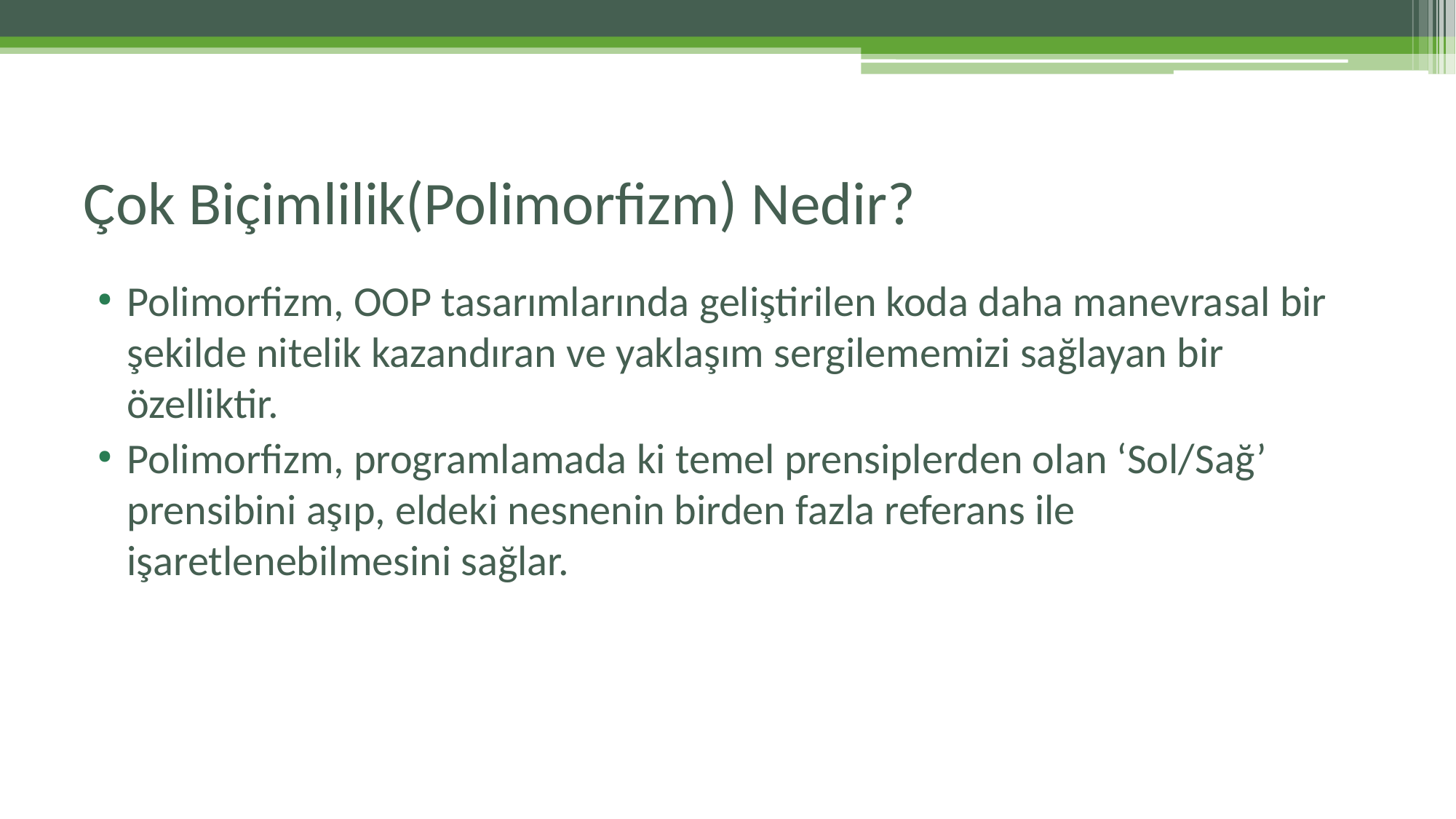

# Çok Biçimlilik(Polimorfizm) Nedir?
Polimorfizm, OOP tasarımlarında geliştirilen koda daha manevrasal bir şekilde nitelik kazandıran ve yaklaşım sergilememizi sağlayan bir özelliktir.
Polimorfizm, programlamada ki temel prensiplerden olan ‘Sol/Sağ’ prensibini aşıp, eldeki nesnenin birden fazla referans ile işaretlenebilmesini sağlar.